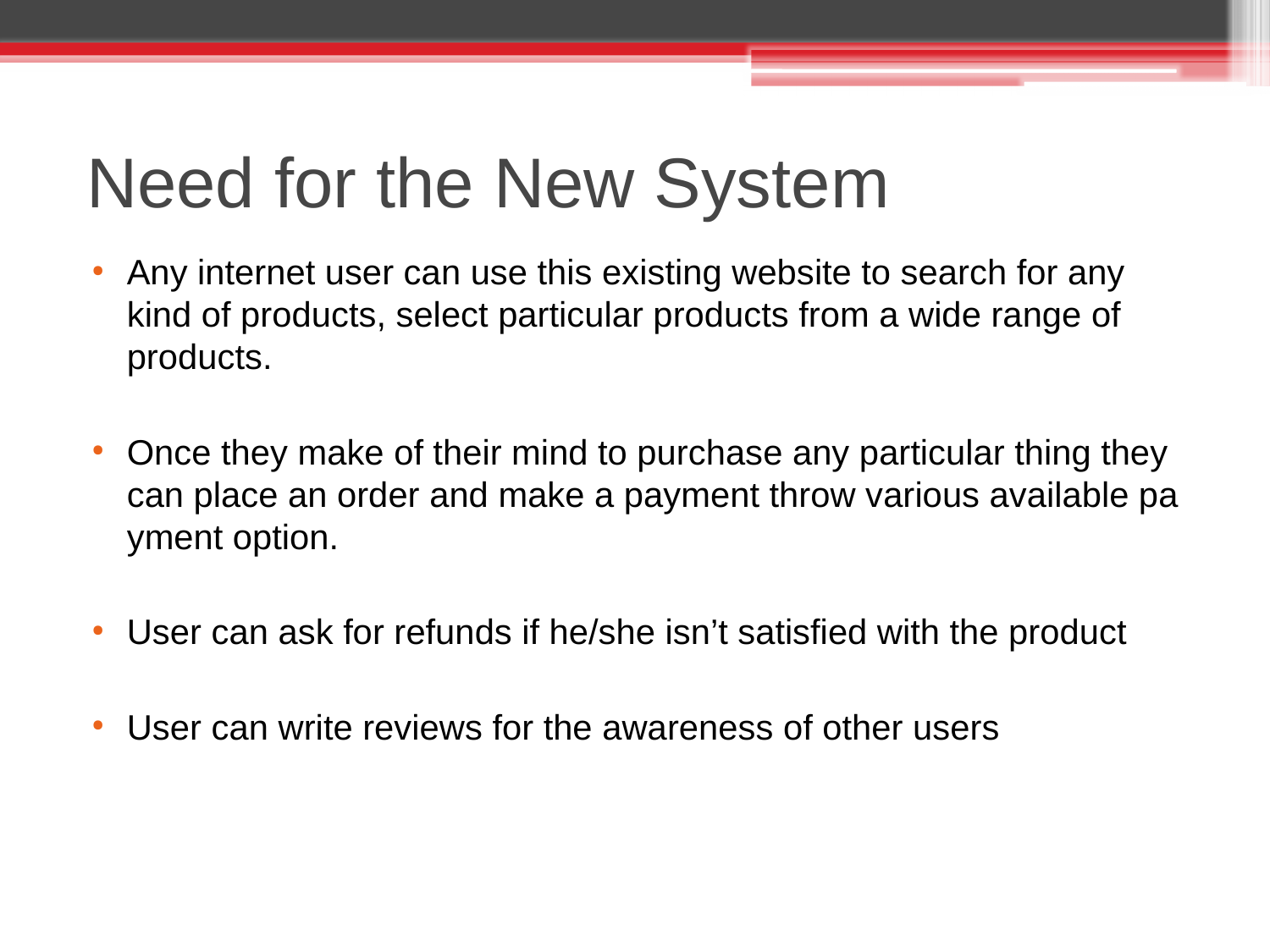

# Need for the New System
Any internet user can use this existing website to search for any kind of products, select particular products from a wide range of products.

Once they make of their mind to purchase any particular thing they can place an order and make a payment throw various available payment option.

User can ask for refunds if he/she isn’t satisfied with the product

User can write reviews for the awareness of other users